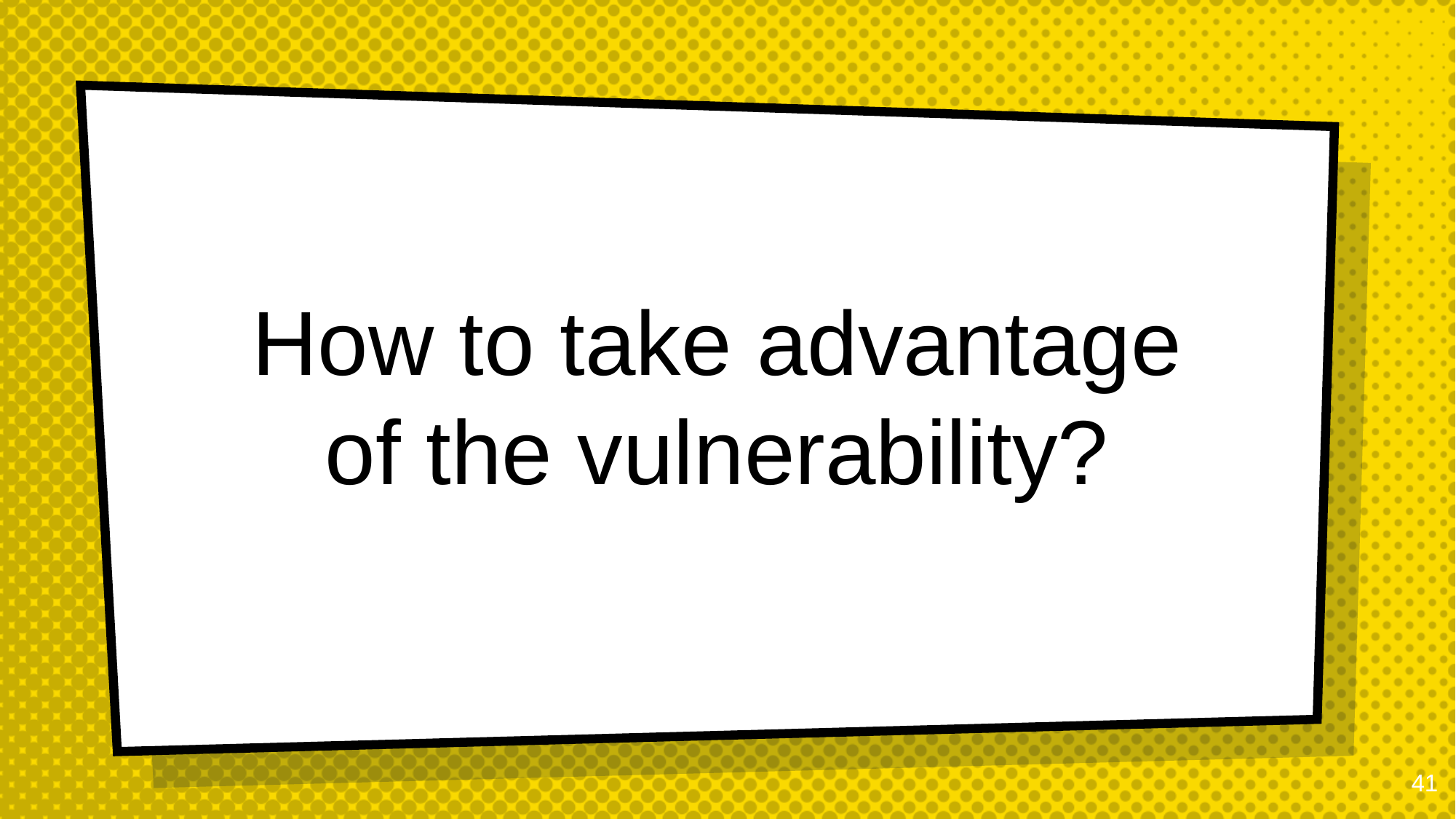

# How to take advantage of the vulnerability?
41